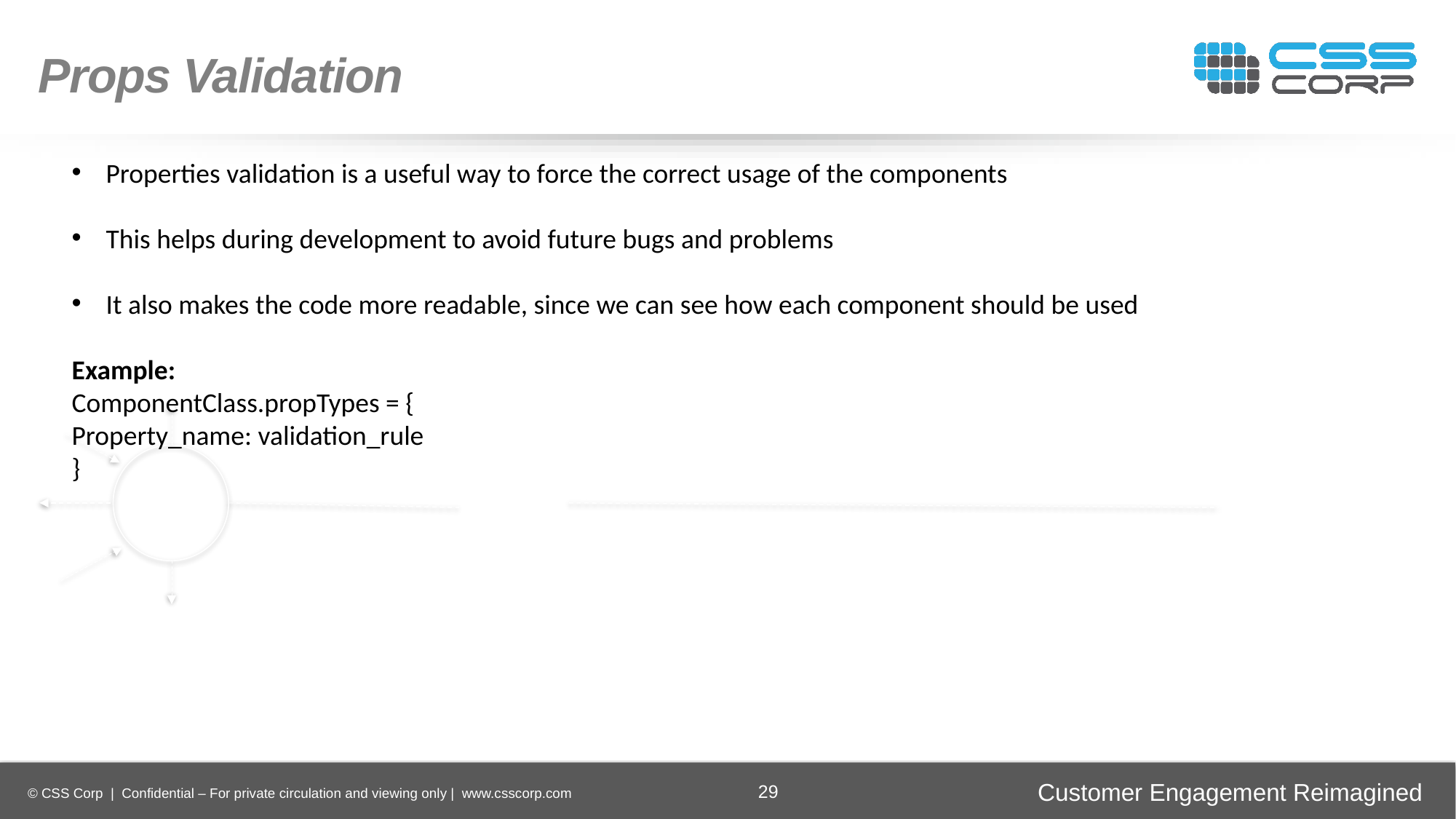

Props Validation
Properties validation is a useful way to force the correct usage of the components

This helps during development to avoid future bugs and problems

It also makes the code more readable, since we can see how each component should be used

Example:
ComponentClass.propTypes = {
Property_name: validation_rule
}

Enhancing
Operational Efficiency

Faster Time-to-Market

Digital
Transformation

Securing Brand and Customer Trust

29